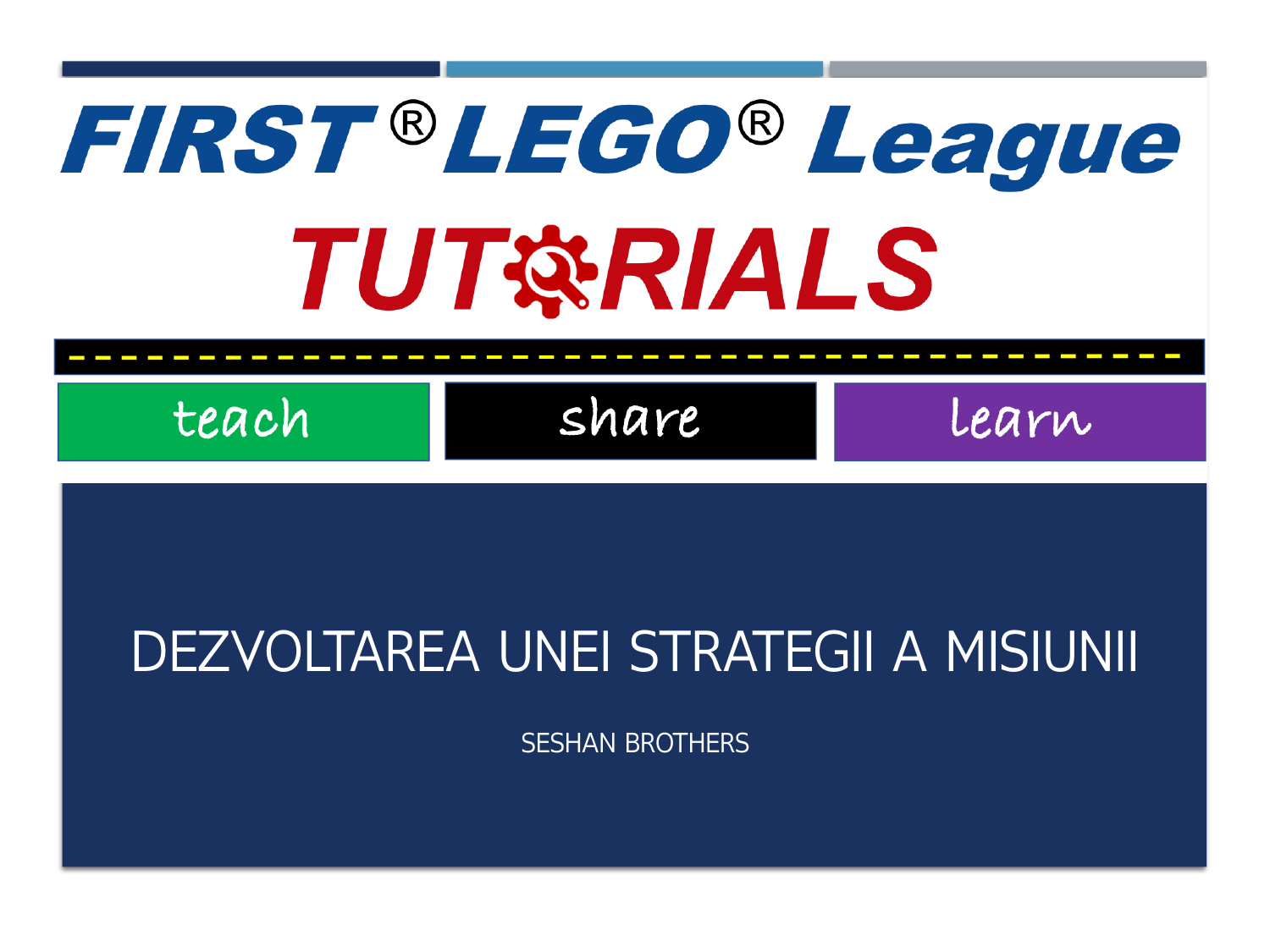

# Dezvoltarea unei strategii a misiunii
Seshan Brothers